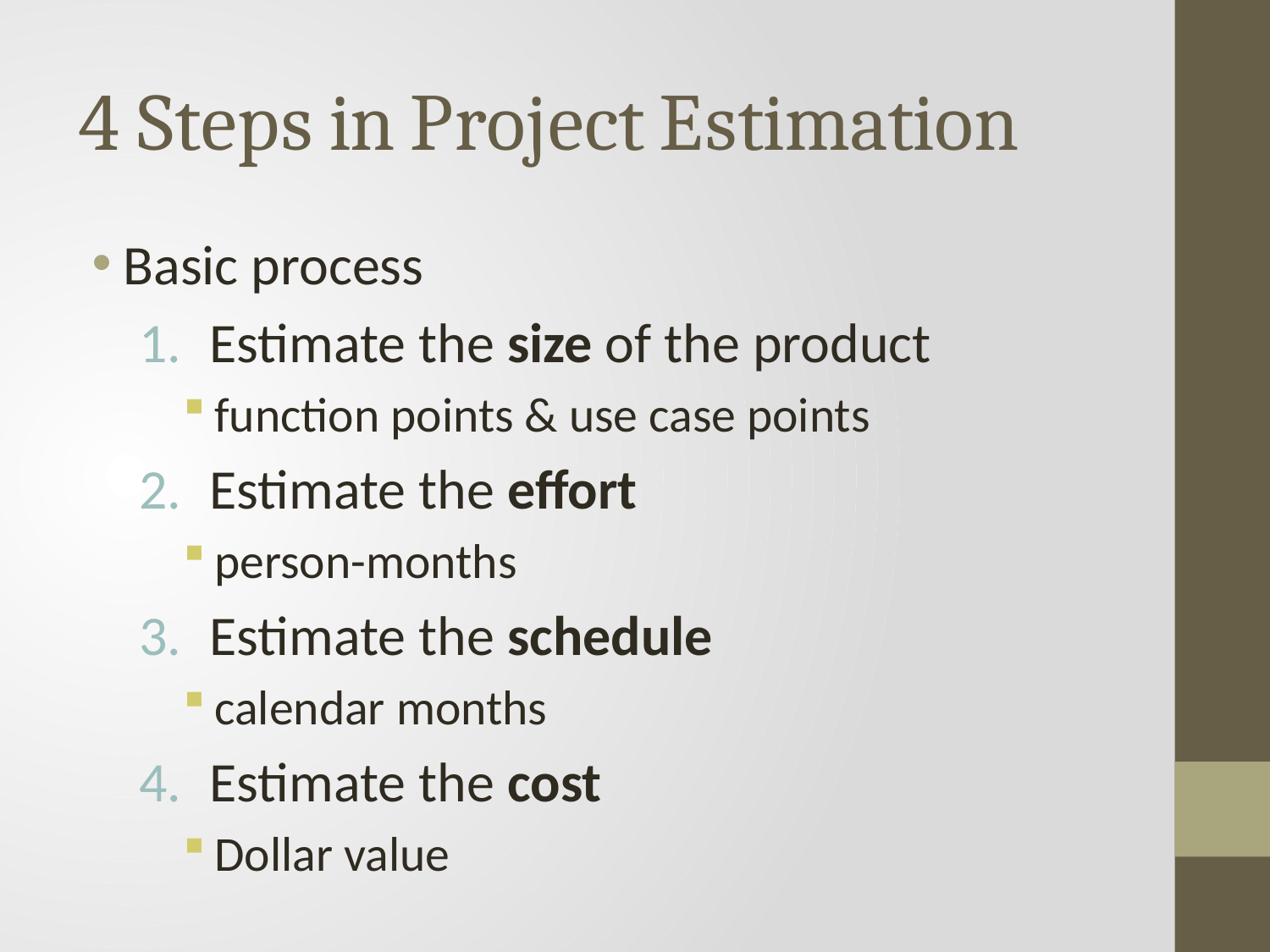

# 4 Steps in Project Estimation
Basic process
Estimate the size of the product
function points & use case points
Estimate the effort
person-months
Estimate the schedule
calendar months
Estimate the cost
Dollar value